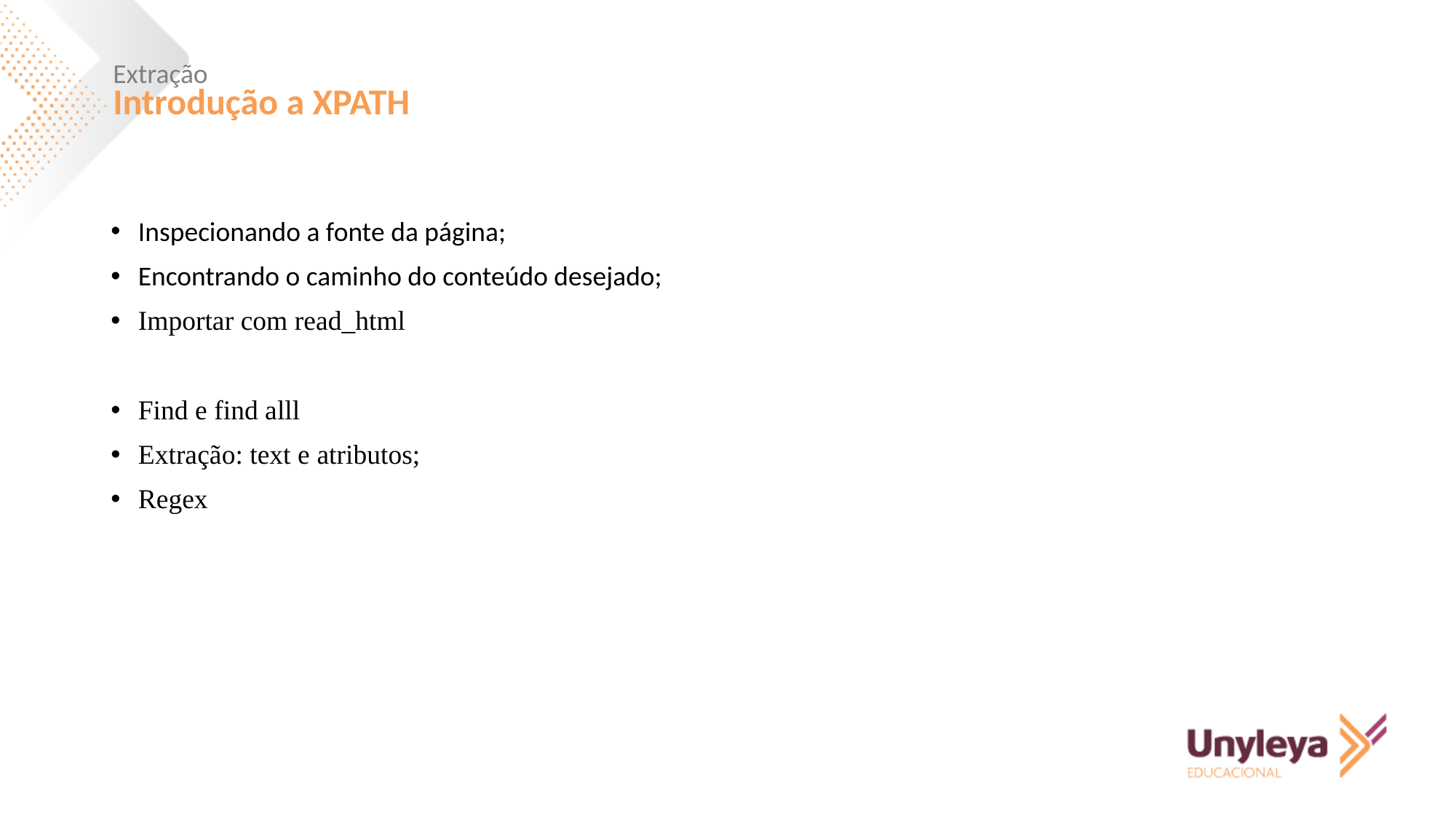

Extração
Introdução a XPATH
Inspecionando a fonte da página;
Encontrando o caminho do conteúdo desejado;
Importar com read_html

Find e find alll
Extração: text e atributos;
Regex